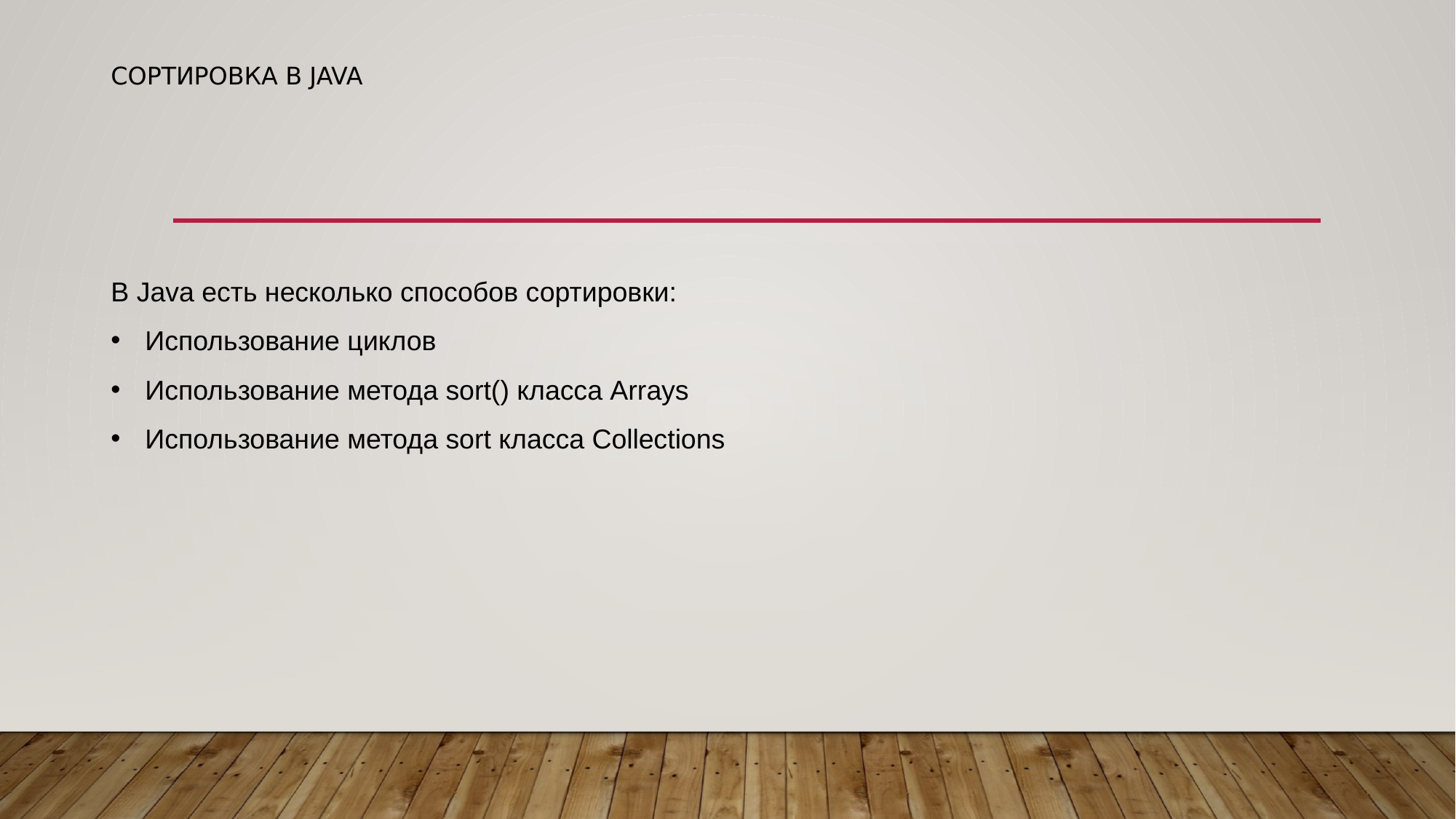

# Сортировка в Java
В Java есть несколько способов сортировки:
Использование циклов
Использование метода sort() класса Arrays
Использование метода sort класса Collections